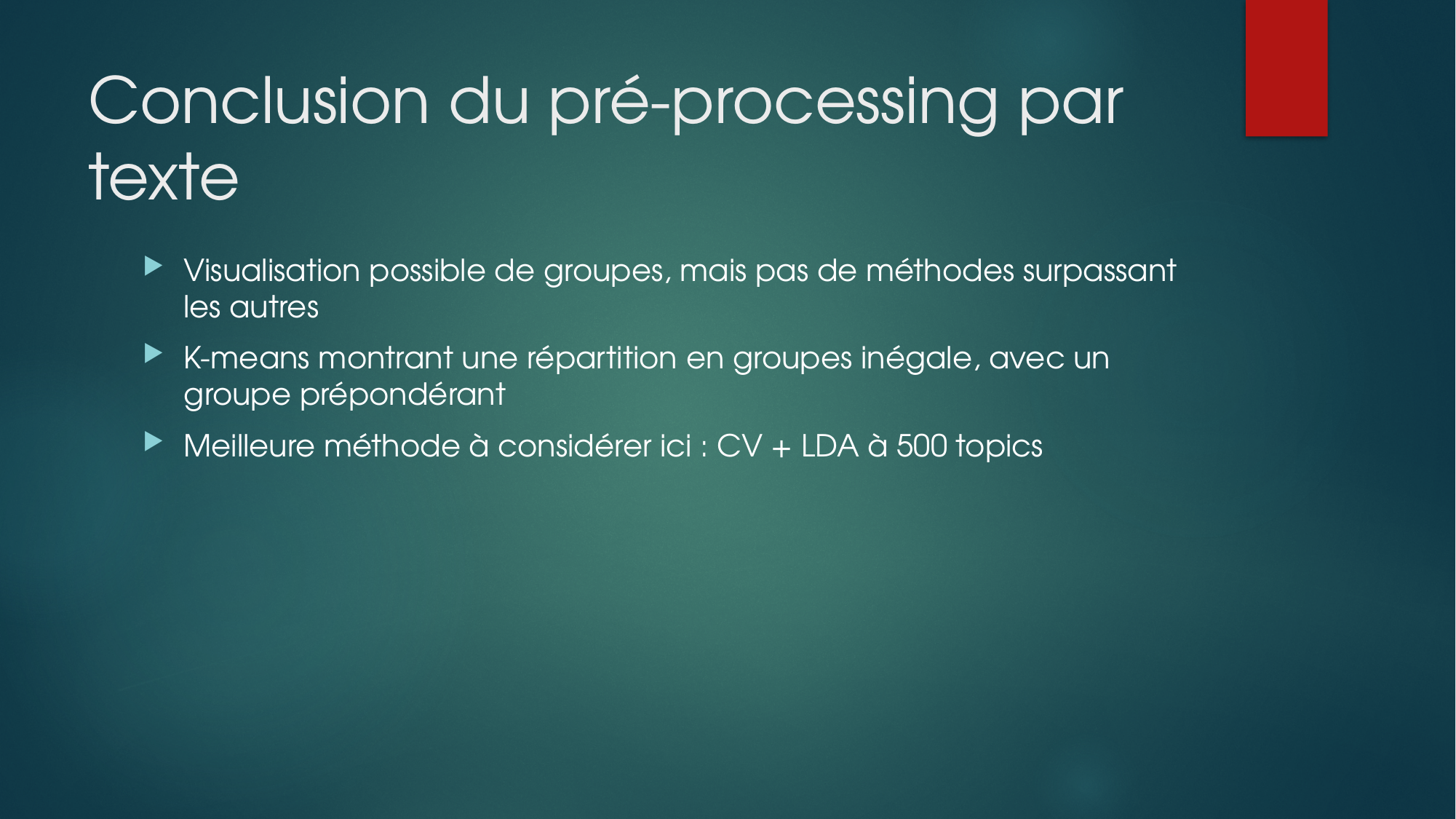

# Conclusion du pré-processing par texte
Visualisation possible de groupes, mais pas de méthodes surpassant les autres
K-means montrant une répartition en groupes inégale, avec un groupe prépondérant
Meilleure méthode à considérer ici : CV + LDA à 500 topics